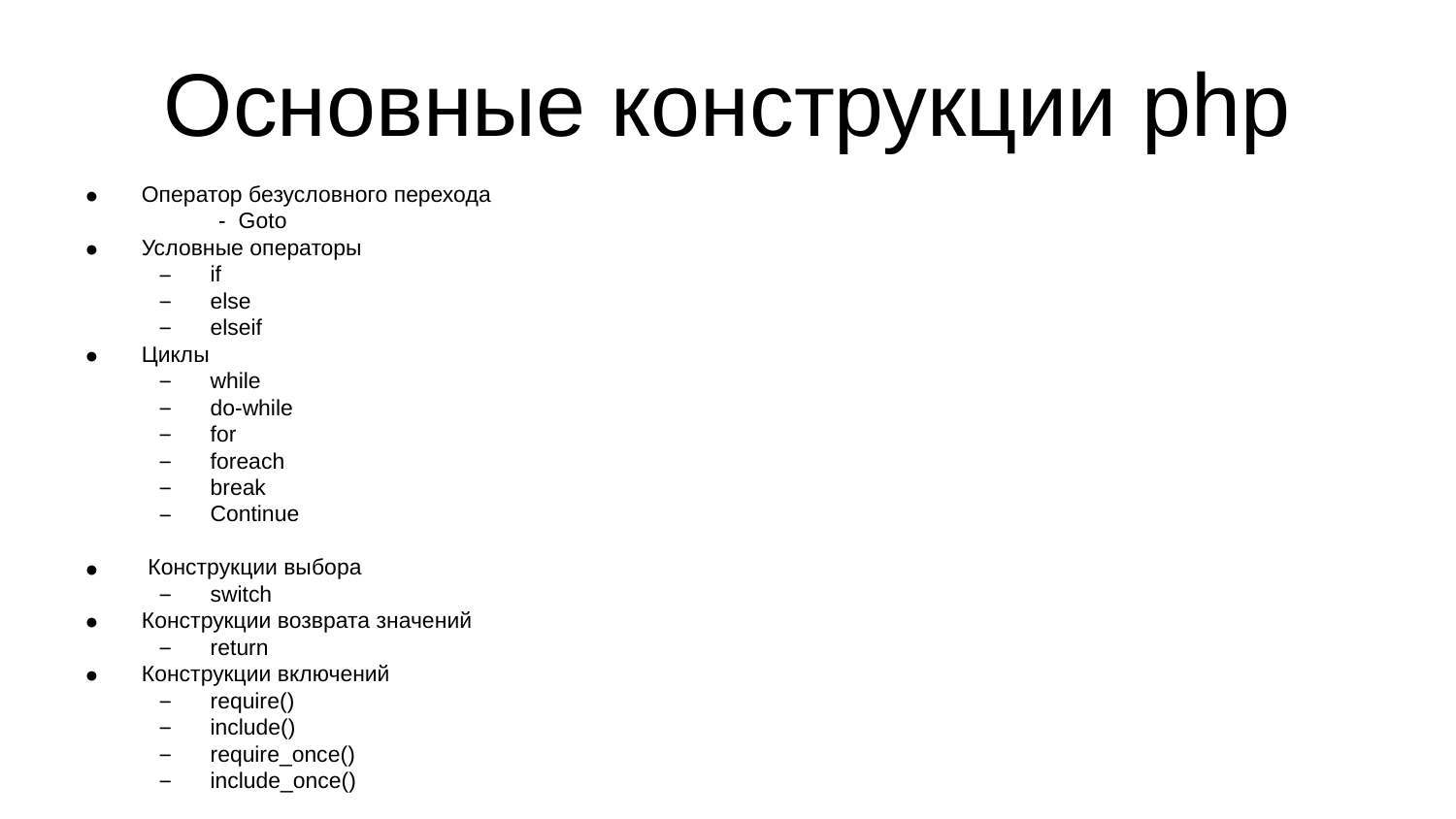

Основные конструкции php
Оператор безусловного перехода
	-  Goto
Условные операторы
if
else
elseif
Циклы
while
do-while
for
foreach
break
Continue

 Конструкции выбора
switch
Конструкции возврата значений
return
Конструкции включений
require()
include()
require_once()
include_once()